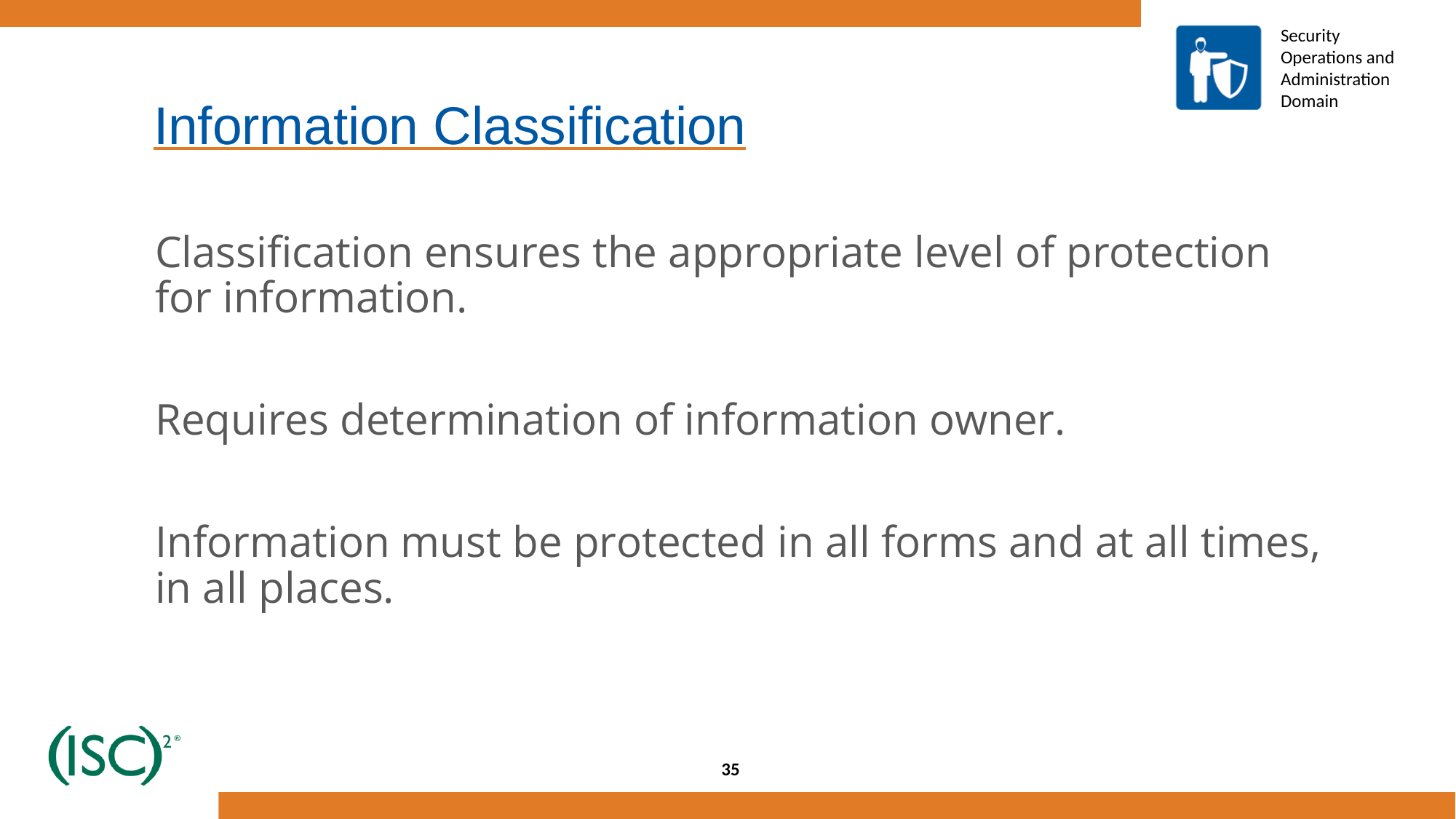

# Information Classification
Classification ensures the appropriate level of protection for information.

Requires determination of information owner.

Information must be protected in all forms and at all times, in all places.